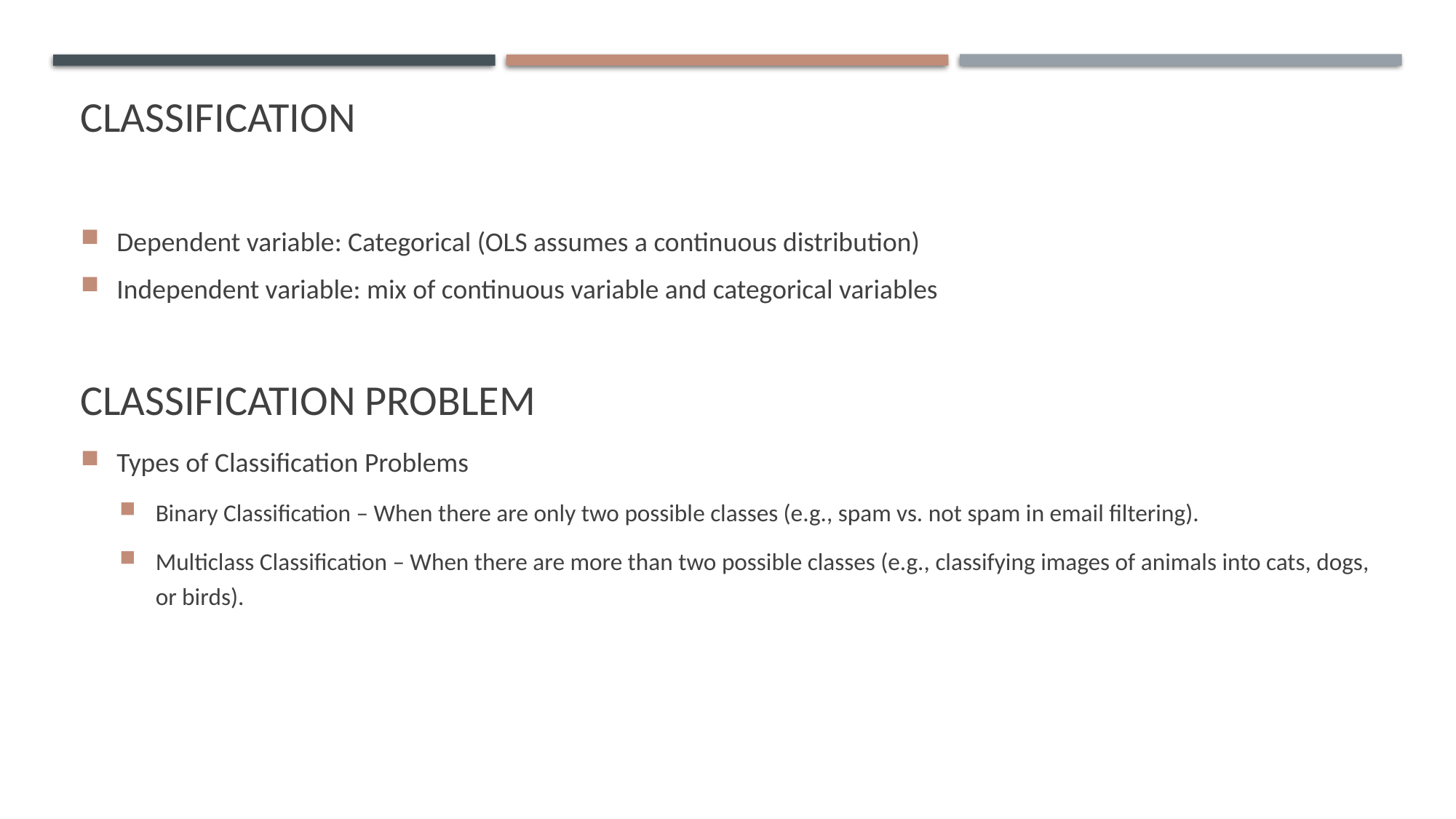

# classification
Dependent variable: Categorical (OLS assumes a continuous distribution)
Independent variable: mix of continuous variable and categorical variables

Classification problem
Types of Classification Problems
Binary Classification – When there are only two possible classes (e.g., spam vs. not spam in email filtering).
Multiclass Classification – When there are more than two possible classes (e.g., classifying images of animals into cats, dogs, or birds).